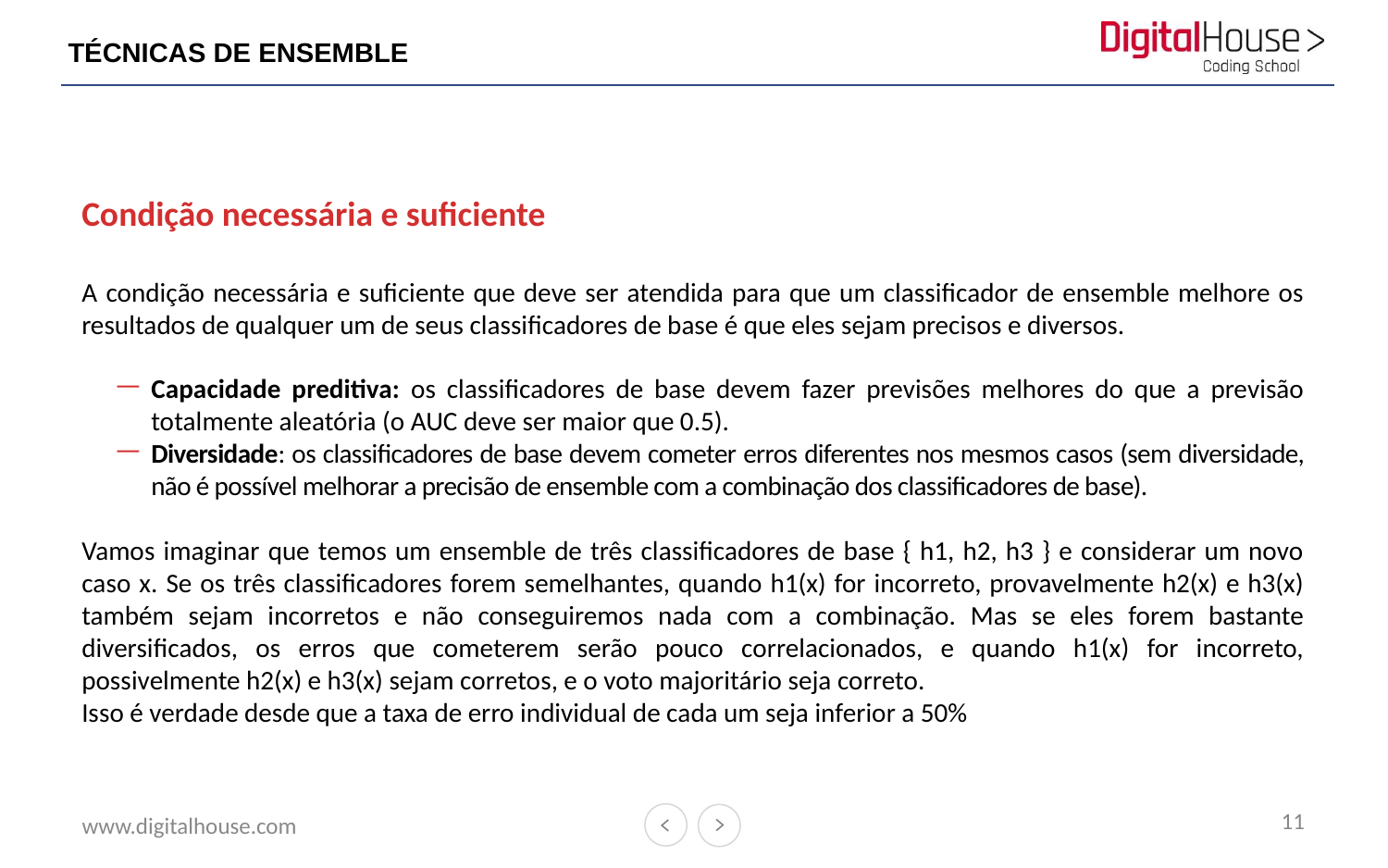

# TÉCNICAS DE ENSEMBLE
Condição necessária e suficiente

A condição necessária e suficiente que deve ser atendida para que um classificador de ensemble melhore os resultados de qualquer um de seus classificadores de base é que eles sejam precisos e diversos.

Capacidade preditiva: os classificadores de base devem fazer previsões melhores do que a previsão totalmente aleatória (o AUC deve ser maior que 0.5).
Diversidade: os classificadores de base devem cometer erros diferentes nos mesmos casos (sem diversidade, não é possível melhorar a precisão de ensemble com a combinação dos classificadores de base).

Vamos imaginar que temos um ensemble de três classificadores de base { h1, h2, h3 } e considerar um novo caso x. Se os três classificadores forem semelhantes, quando h1(x) for incorreto, provavelmente h2(x) e h3(x) também sejam incorretos e não conseguiremos nada com a combinação. Mas se eles forem bastante diversificados, os erros que cometerem serão pouco correlacionados, e quando h1(x) for incorreto, possivelmente h2(x) e h3(x) sejam corretos, e o voto majoritário seja correto.
Isso é verdade desde que a taxa de erro individual de cada um seja inferior a 50%
11